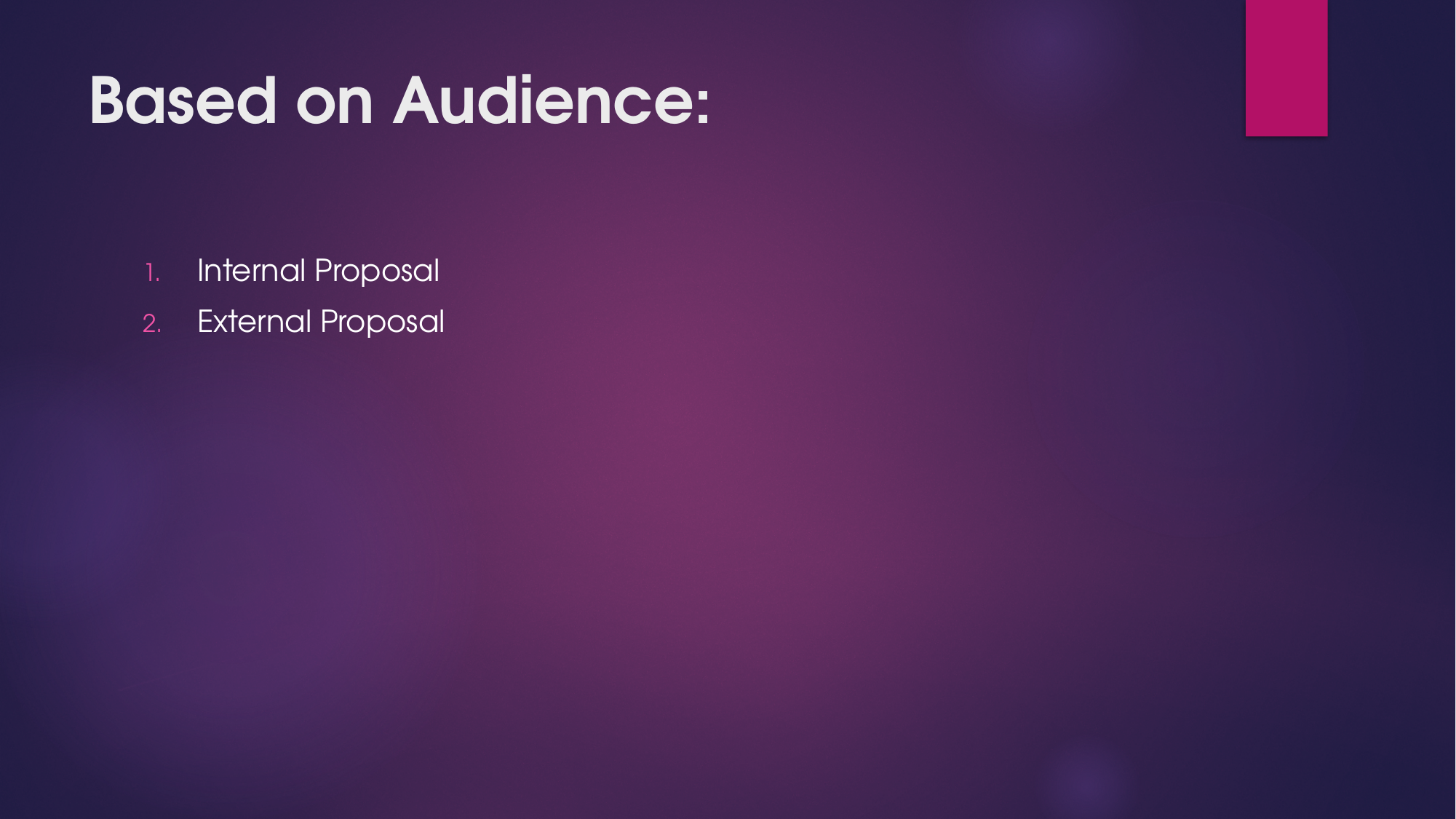

# Based on Audience:
Internal Proposal
External Proposal